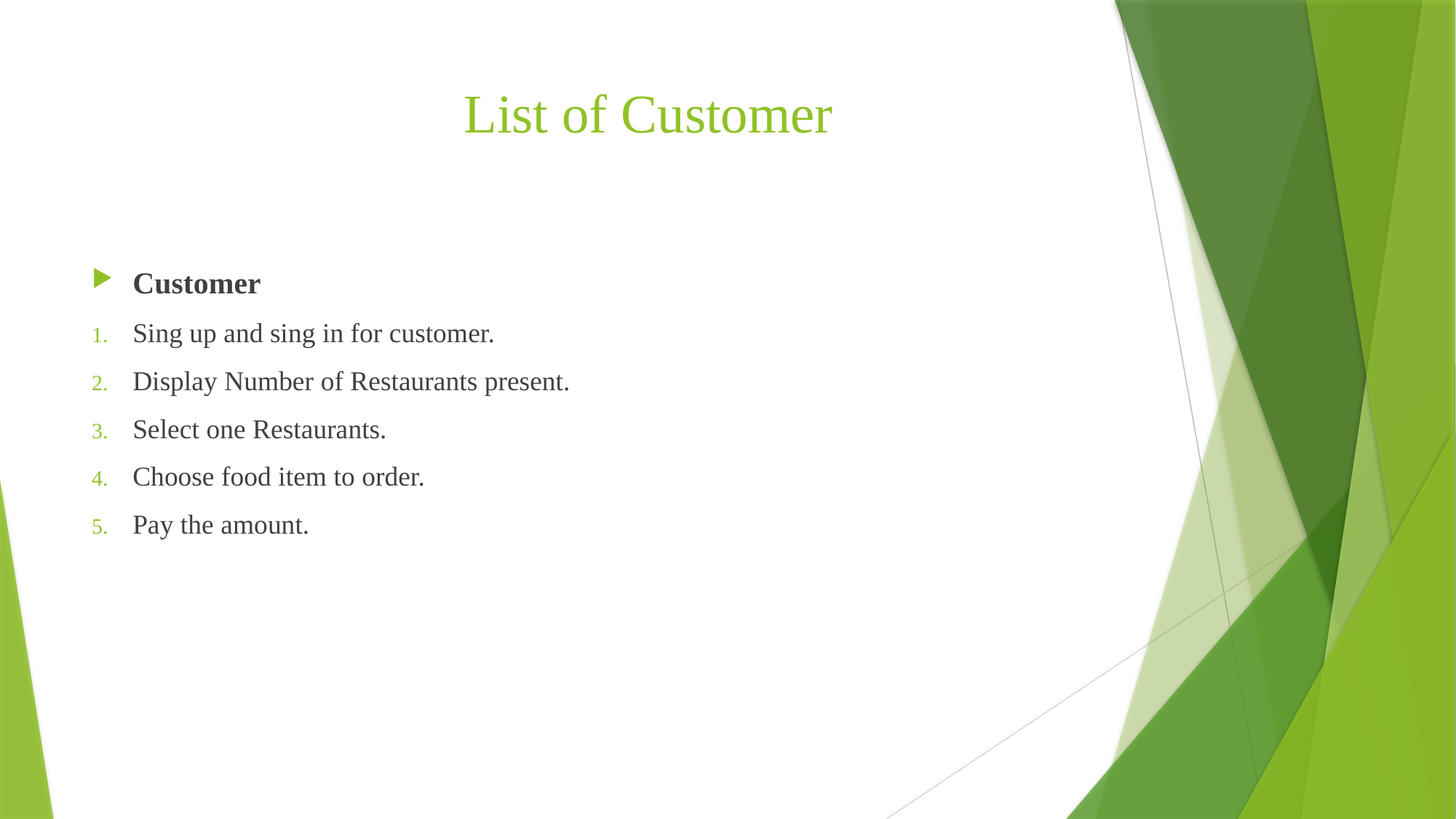

# List of Customer
Customer
Sing up and sing in for customer.
Display Number of Restaurants present.
Select one Restaurants.
Choose food item to order.
Pay the amount.